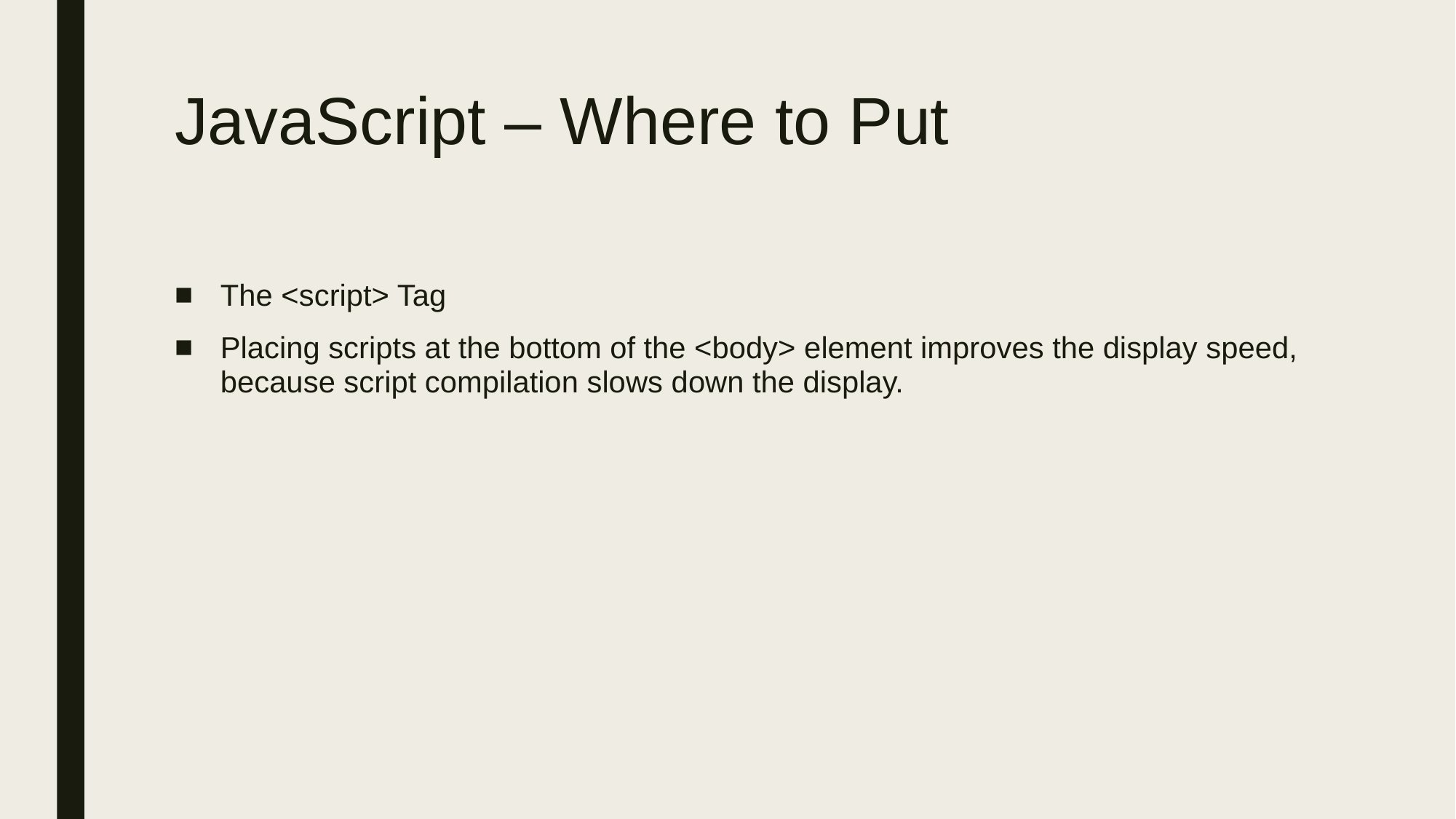

# JavaScript – Where to Put
The <script> Tag
Placing scripts at the bottom of the <body> element improves the display speed, because script compilation slows down the display.